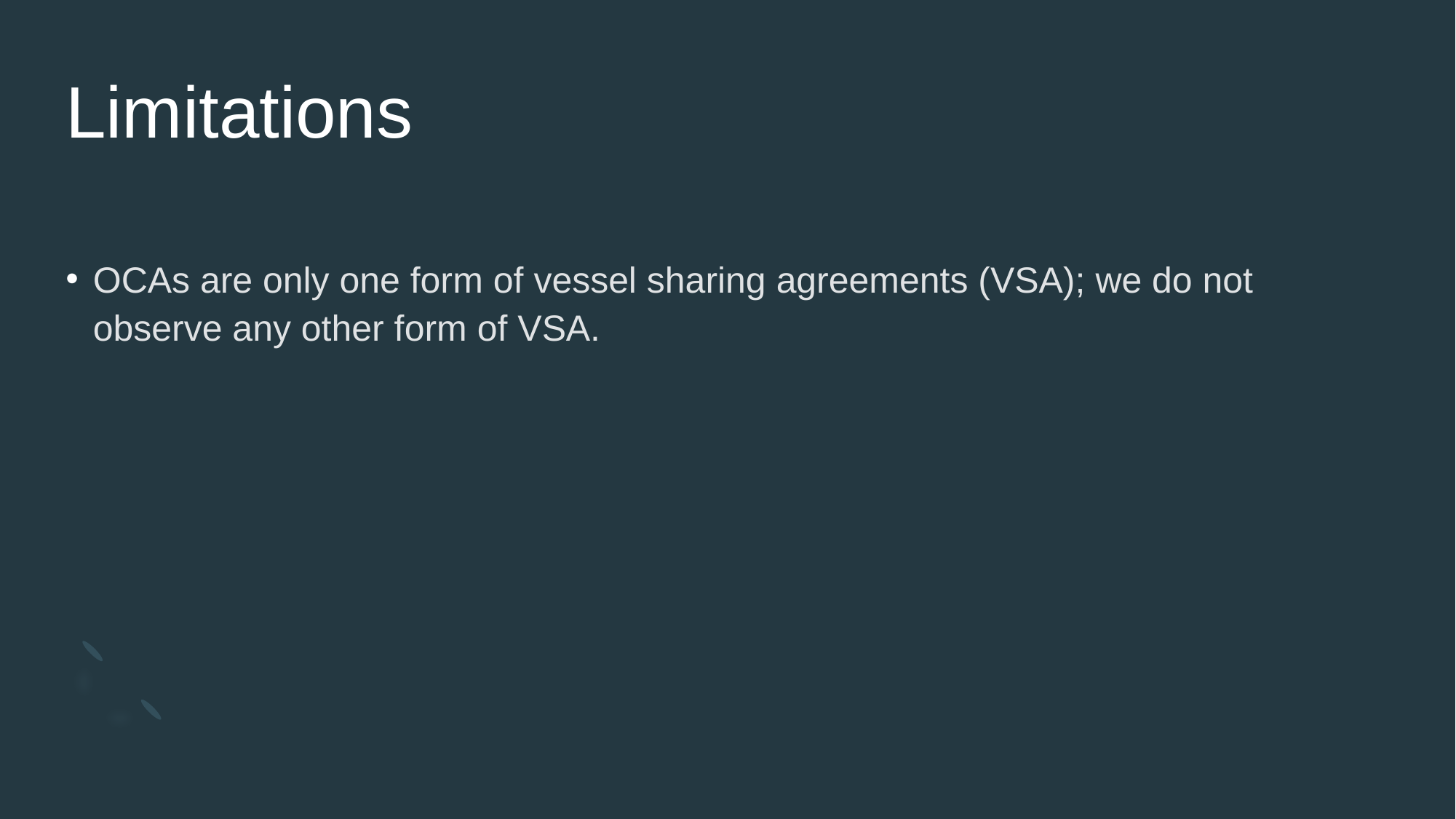

# Limitations
OCAs are only one form of vessel sharing agreements (VSA); we do not observe any other form of VSA.